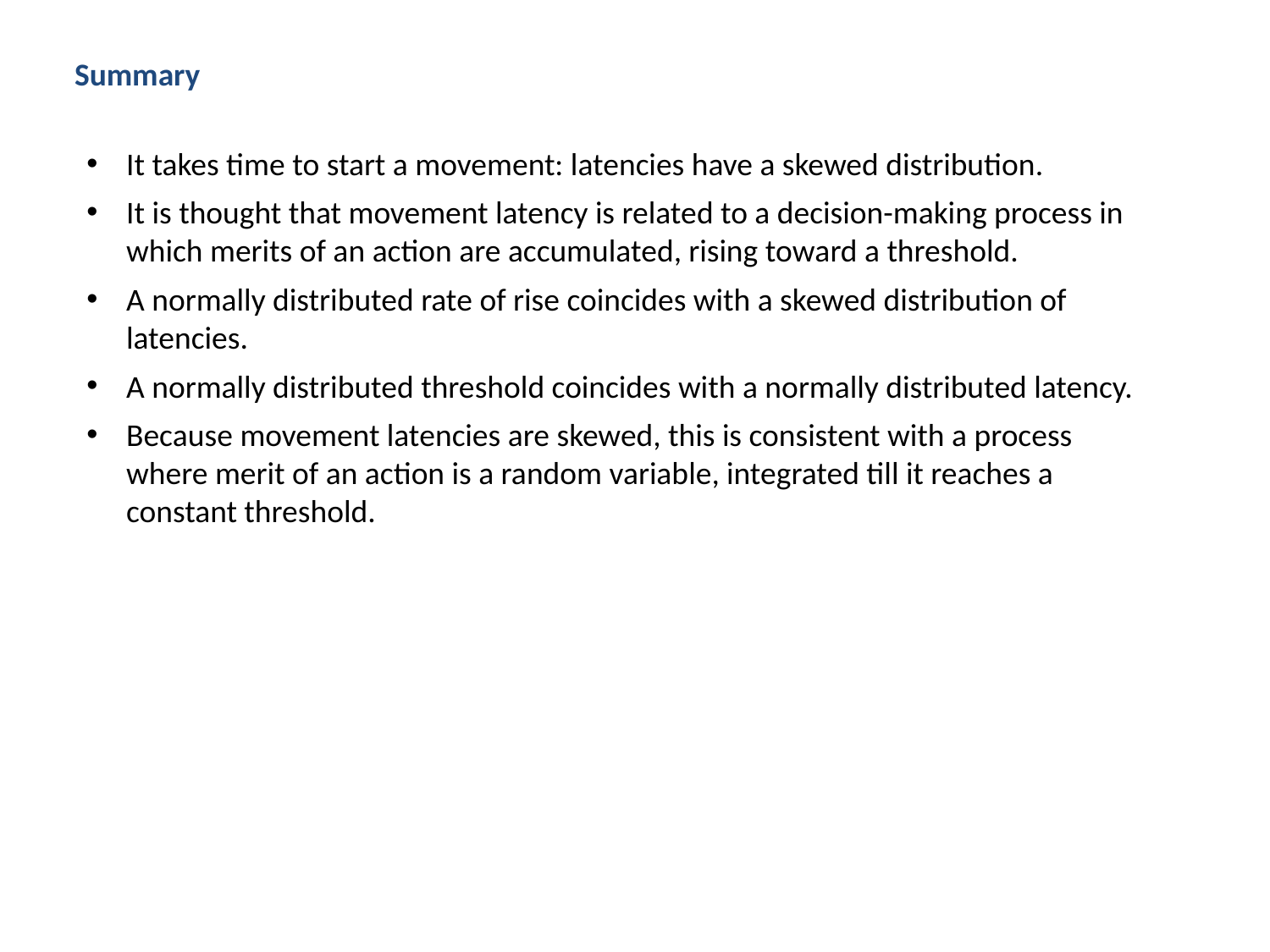

Summary
It takes time to start a movement: latencies have a skewed distribution.
It is thought that movement latency is related to a decision-making process in which merits of an action are accumulated, rising toward a threshold.
A normally distributed rate of rise coincides with a skewed distribution of latencies.
A normally distributed threshold coincides with a normally distributed latency.
Because movement latencies are skewed, this is consistent with a process where merit of an action is a random variable, integrated till it reaches a constant threshold.